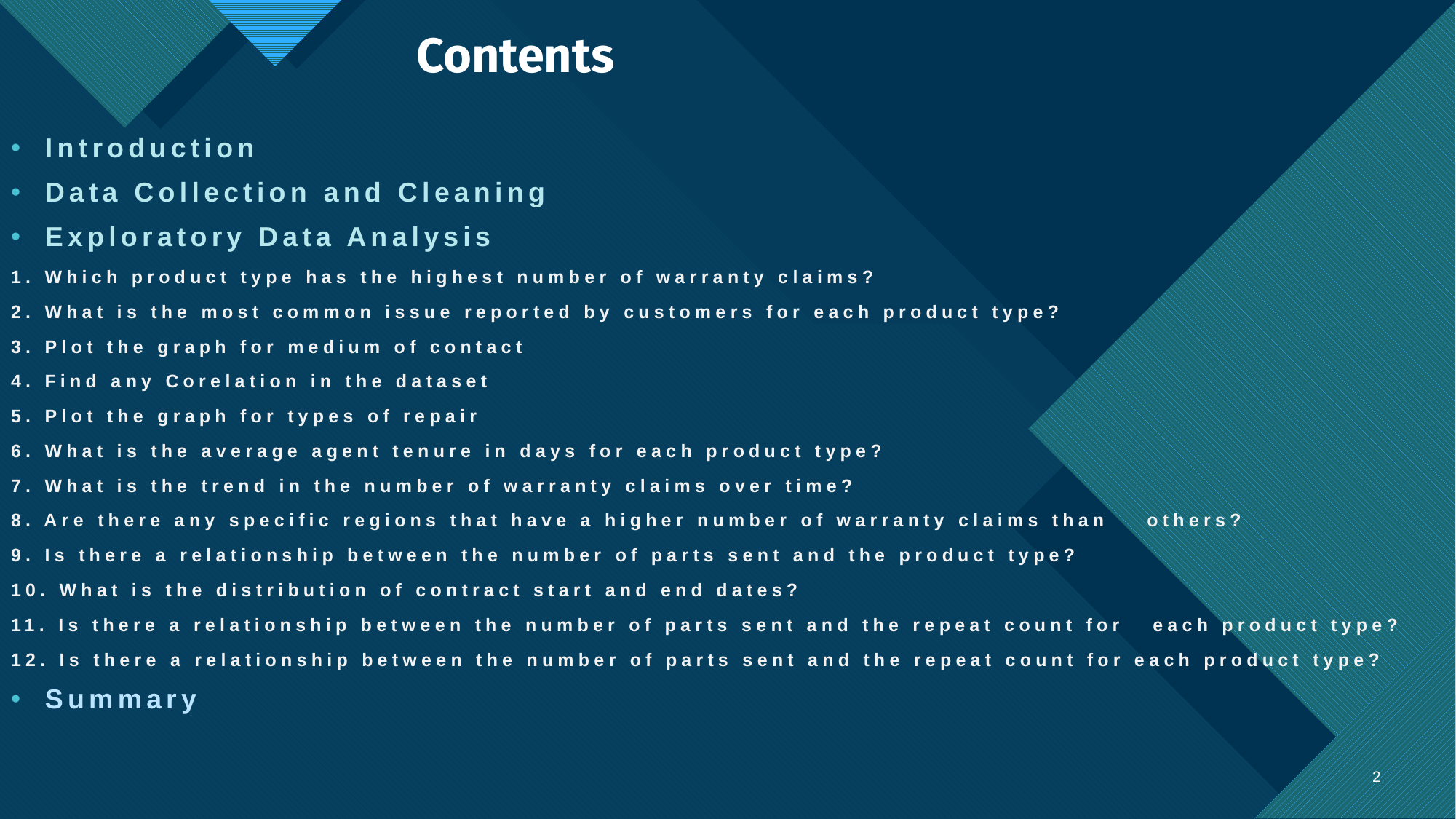

# Contents
Introduction
Data Collection and Cleaning
Exploratory Data Analysis
1. Which product type has the highest number of warranty claims?
2. What is the most common issue reported by customers for each product type?
3. Plot the graph for medium of contact
4. Find any Corelation in the dataset
5. Plot the graph for types of repair
6. What is the average agent tenure in days for each product type?
7. What is the trend in the number of warranty claims over time?
8. Are there any specific regions that have a higher number of warranty claims than    others?
9. Is there a relationship between the number of parts sent and the product type?
10. What is the distribution of contract start and end dates?
11. Is there a relationship between the number of parts sent and the repeat count for   each product type?
12. Is there a relationship between the number of parts sent and the repeat count for each product type?
Summary

2